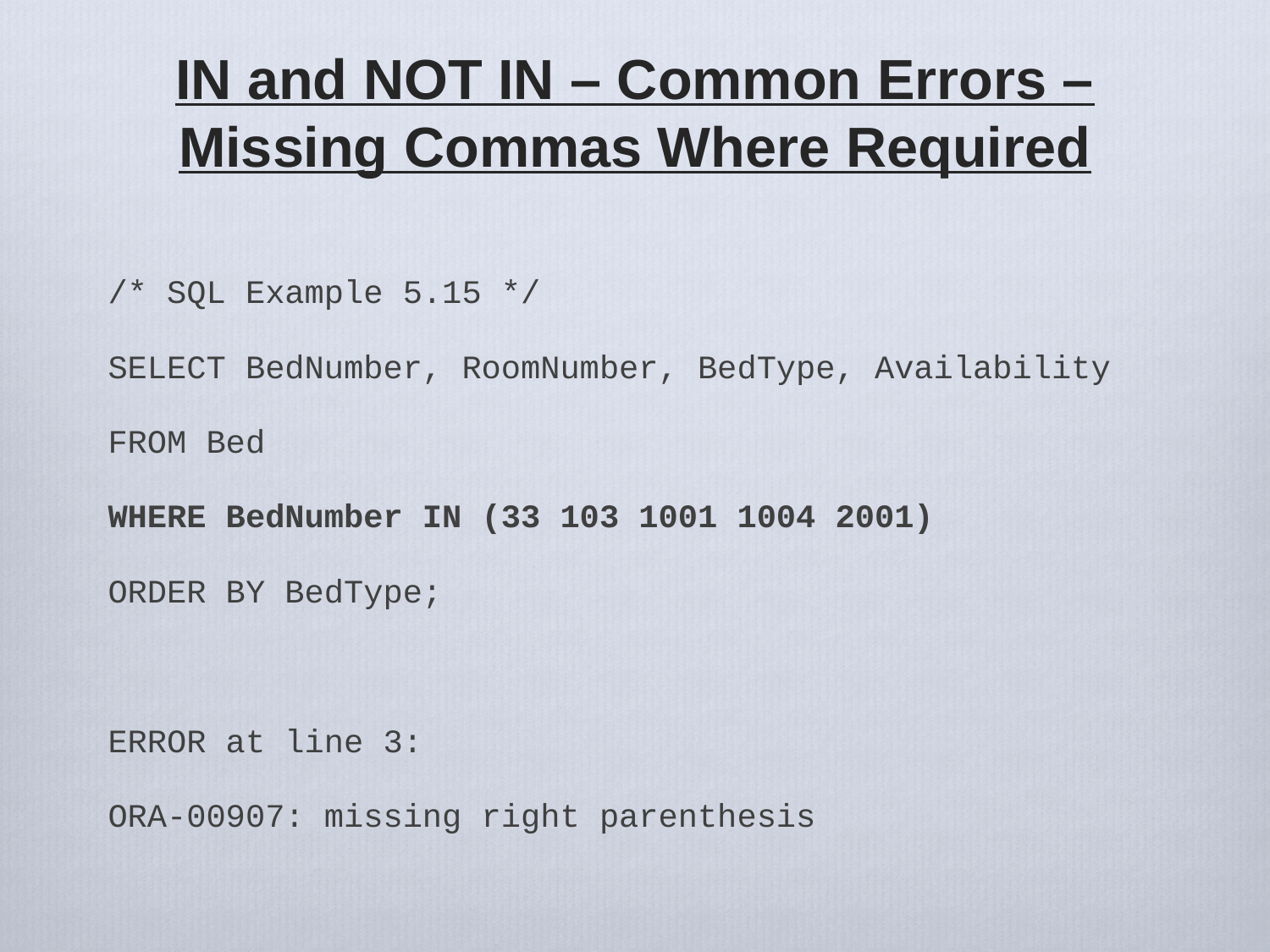

# IN and NOT IN – Common Errors – Missing Commas Where Required

/* SQL Example 5.15 */
SELECT BedNumber, RoomNumber, BedType, Availability
FROM Bed
WHERE BedNumber IN (33 103 1001 1004 2001)
ORDER BY BedType;

ERROR at line 3:
ORA-00907: missing right parenthesis